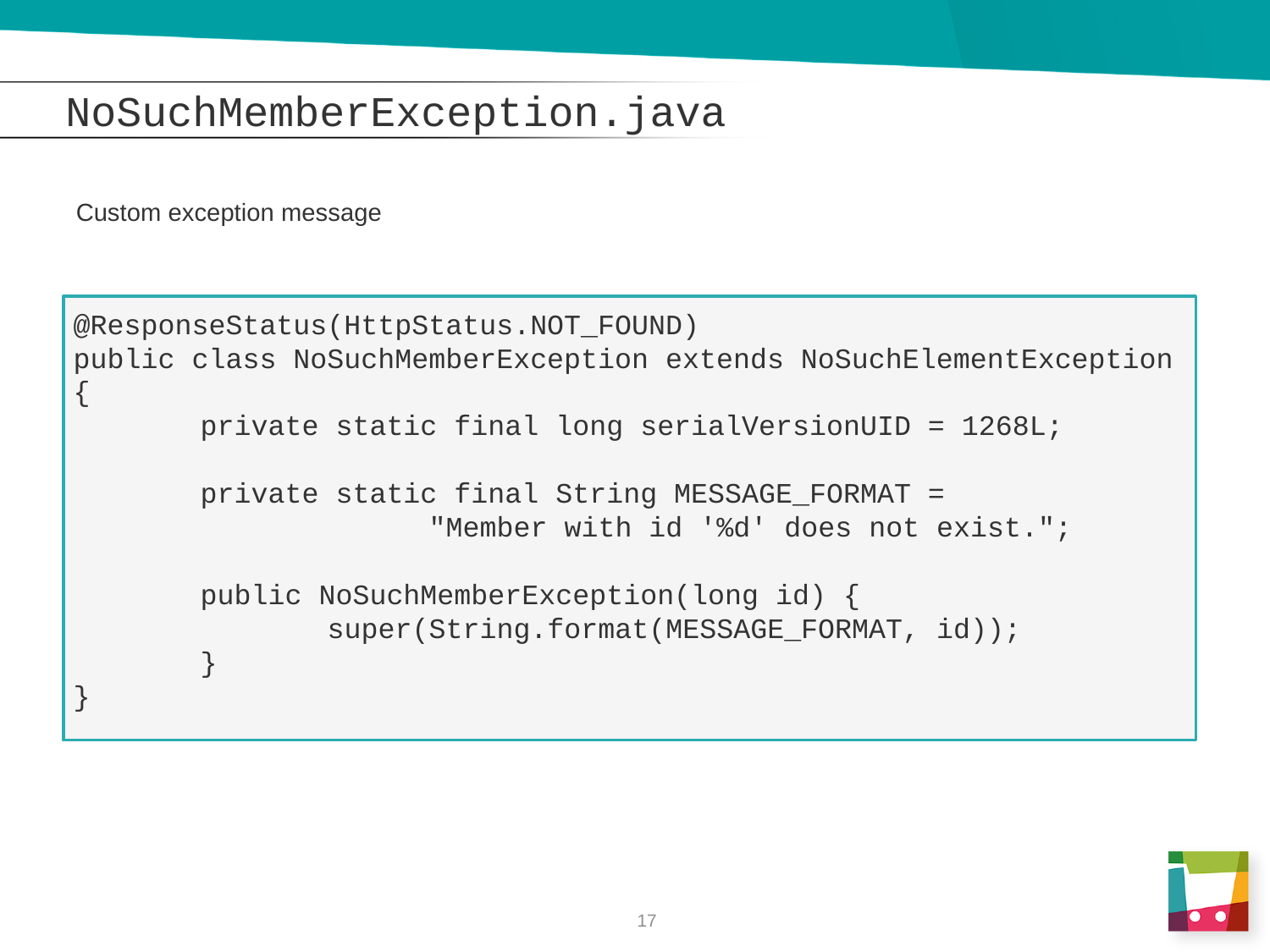

# NoSuchMemberException.java
Custom exception message
@ResponseStatus(HttpStatus.NOT_FOUND)
public class NoSuchMemberException extends NoSuchElementException {
	private static final long serialVersionUID = 1268L;

	private static final String MESSAGE_FORMAT =
		      "Member with id '%d' does not exist.";

	public NoSuchMemberException(long id) {
		super(String.format(MESSAGE_FORMAT, id));
	}
}
17